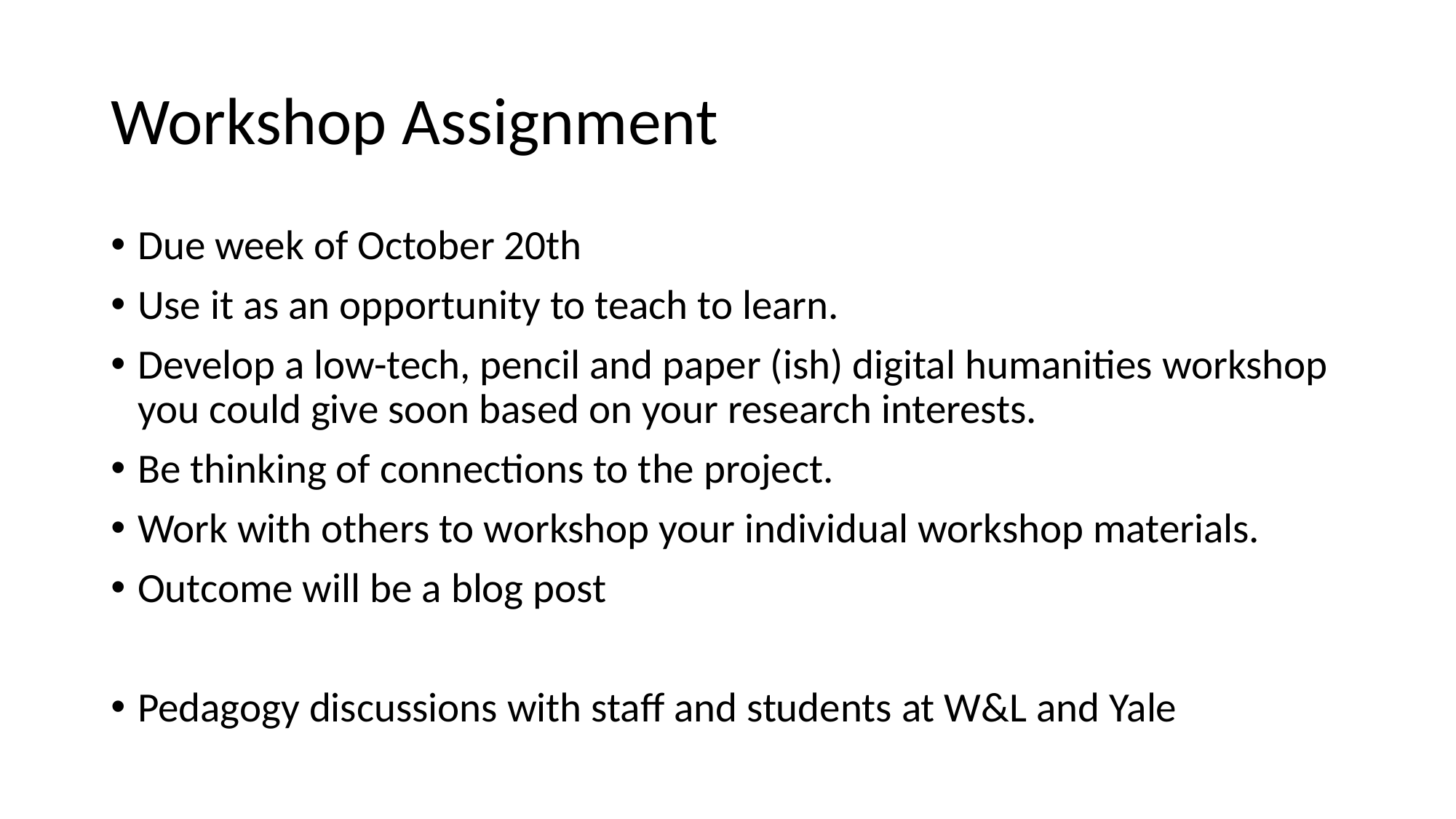

# Workshop Assignment
Due week of October 20th
Use it as an opportunity to teach to learn.
Develop a low-tech, pencil and paper (ish) digital humanities workshop you could give soon based on your research interests.
Be thinking of connections to the project.
Work with others to workshop your individual workshop materials.
Outcome will be a blog post

Pedagogy discussions with staff and students at W&L and Yale